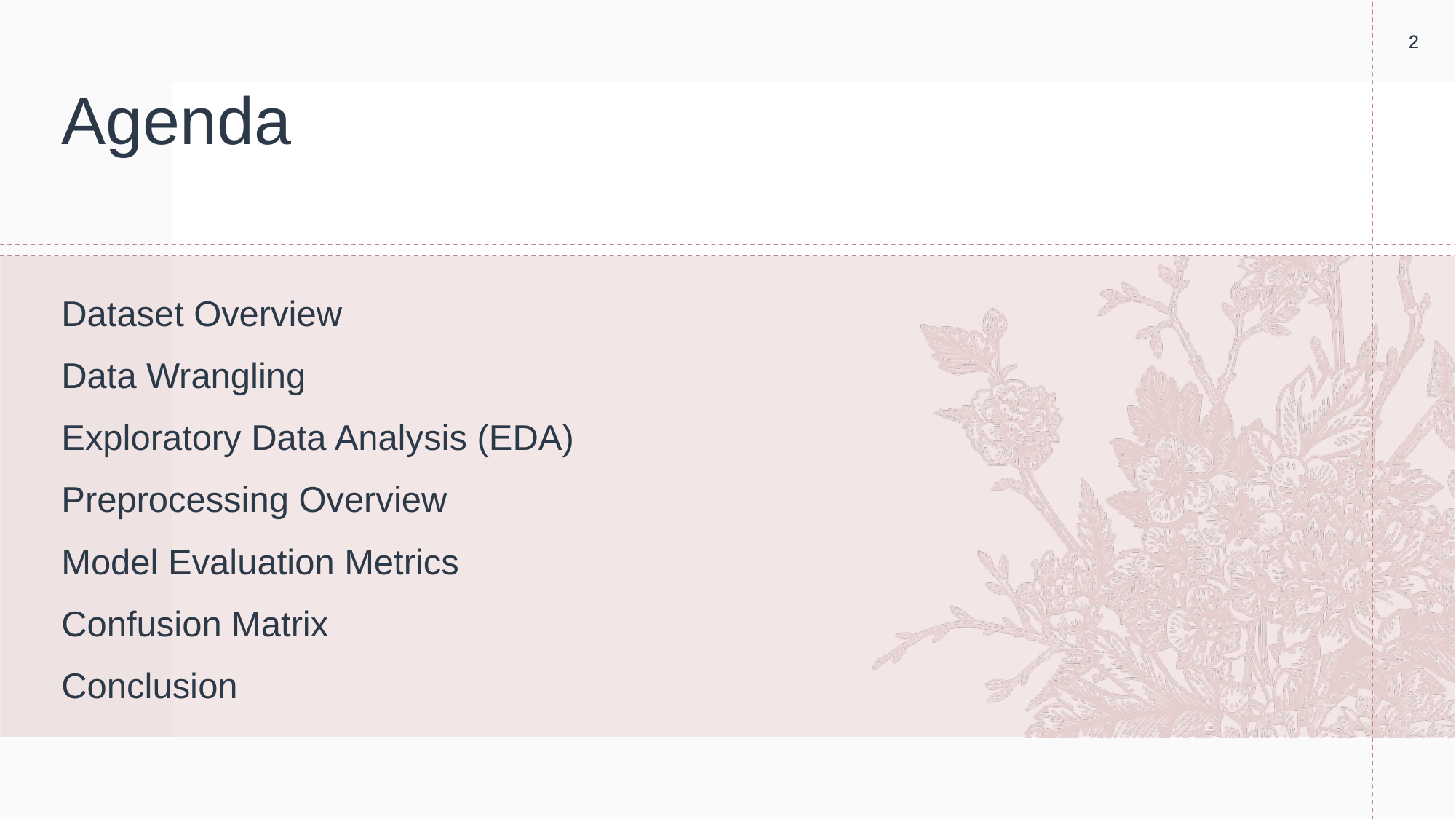

2
2
# Agenda
Dataset Overview
Data Wrangling
Exploratory Data Analysis (EDA)
Preprocessing Overview
Model Evaluation Metrics
Confusion Matrix
Conclusion